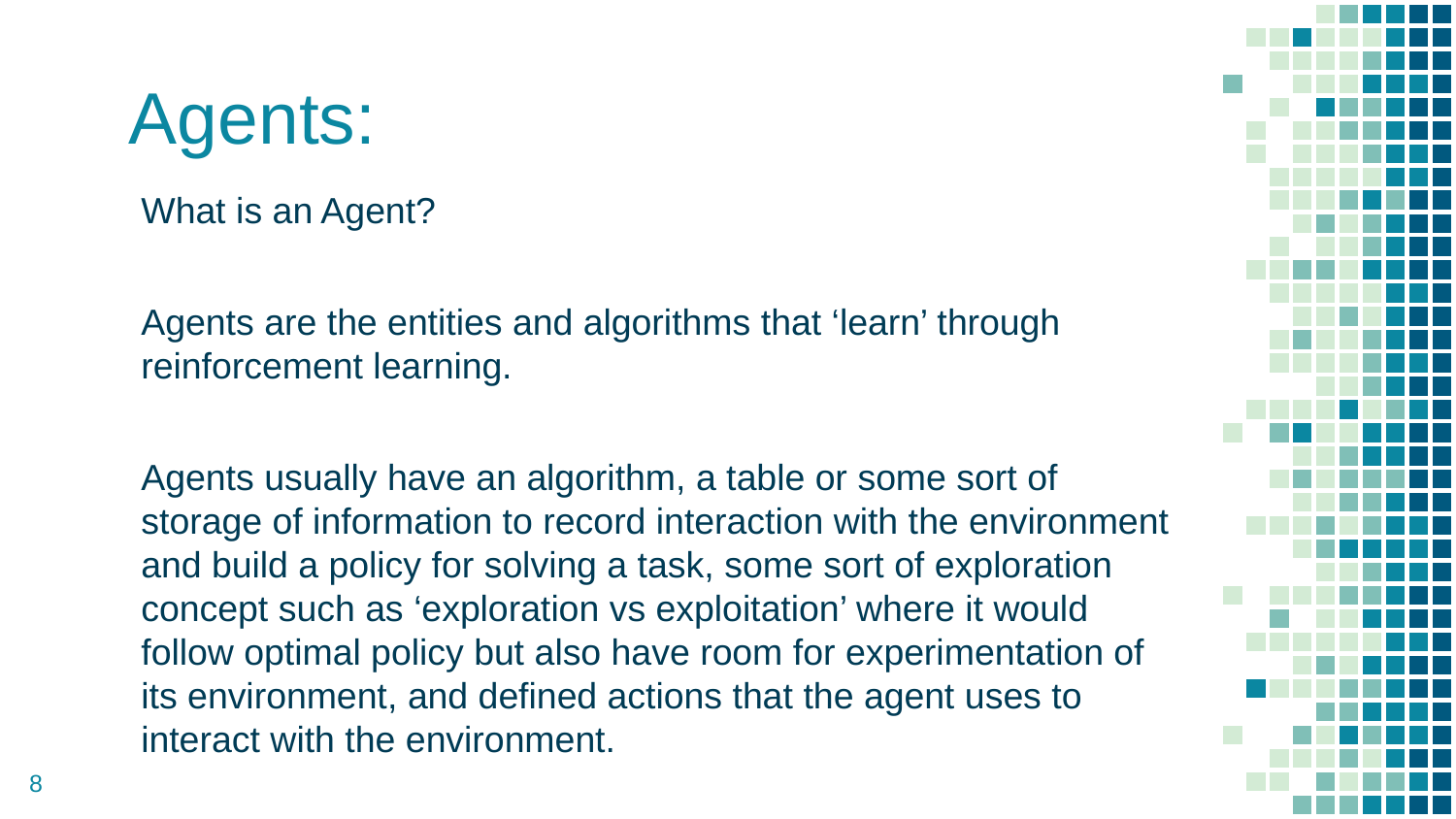

# Agents:
What is an Agent?

Agents are the entities and algorithms that ‘learn’ through reinforcement learning.

Agents usually have an algorithm, a table or some sort of storage of information to record interaction with the environment and build a policy for solving a task, some sort of exploration concept such as ‘exploration vs exploitation’ where it would follow optimal policy but also have room for experimentation of its environment, and defined actions that the agent uses to interact with the environment.
8